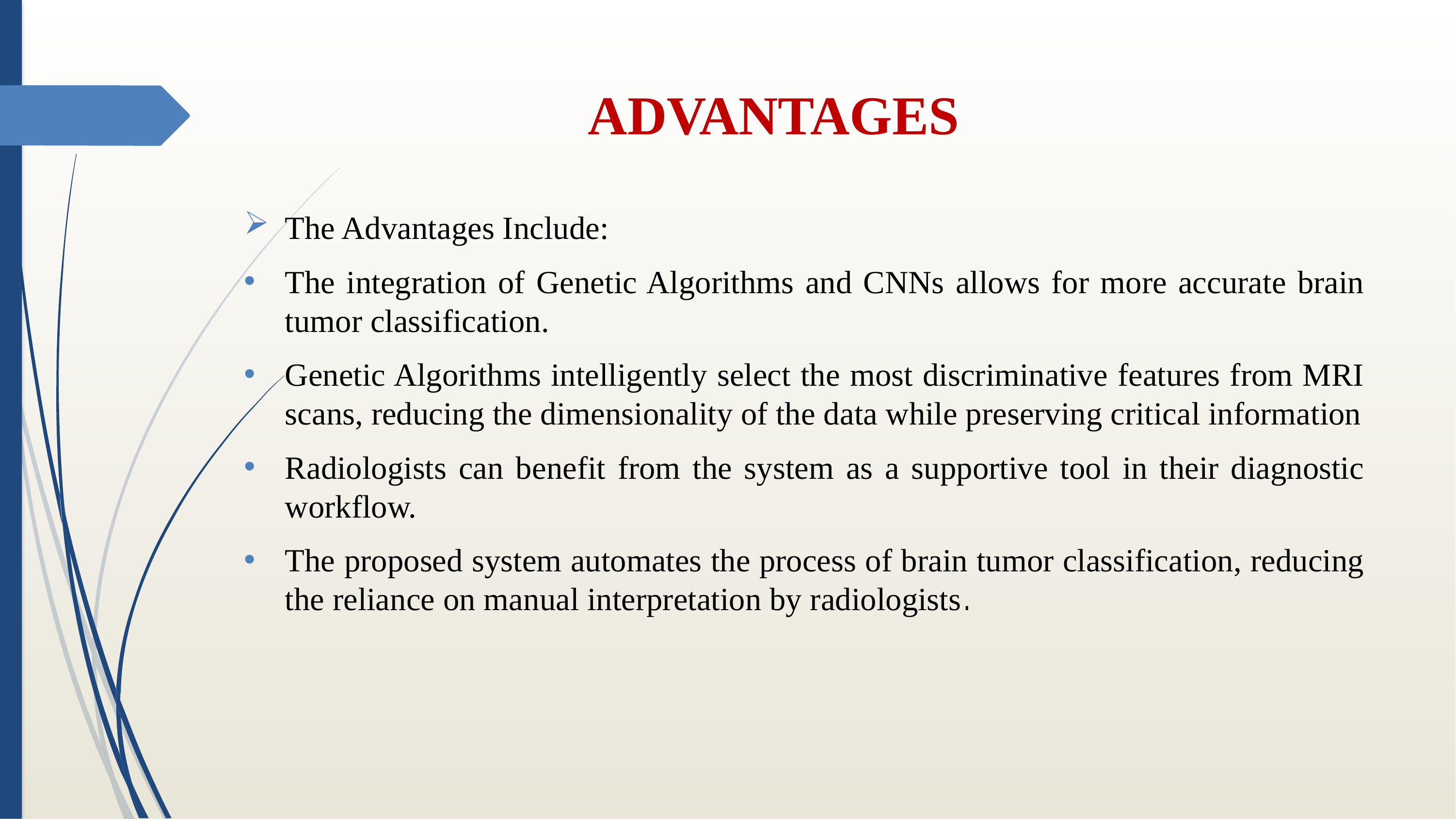

# ADVANTAGES
The Advantages Include:
The integration of Genetic Algorithms and CNNs allows for more accurate brain tumor classification.
Genetic Algorithms intelligently select the most discriminative features from MRI scans, reducing the dimensionality of the data while preserving critical information
Radiologists can benefit from the system as a supportive tool in their diagnostic workflow.
The proposed system automates the process of brain tumor classification, reducing the reliance on manual interpretation by radiologists.